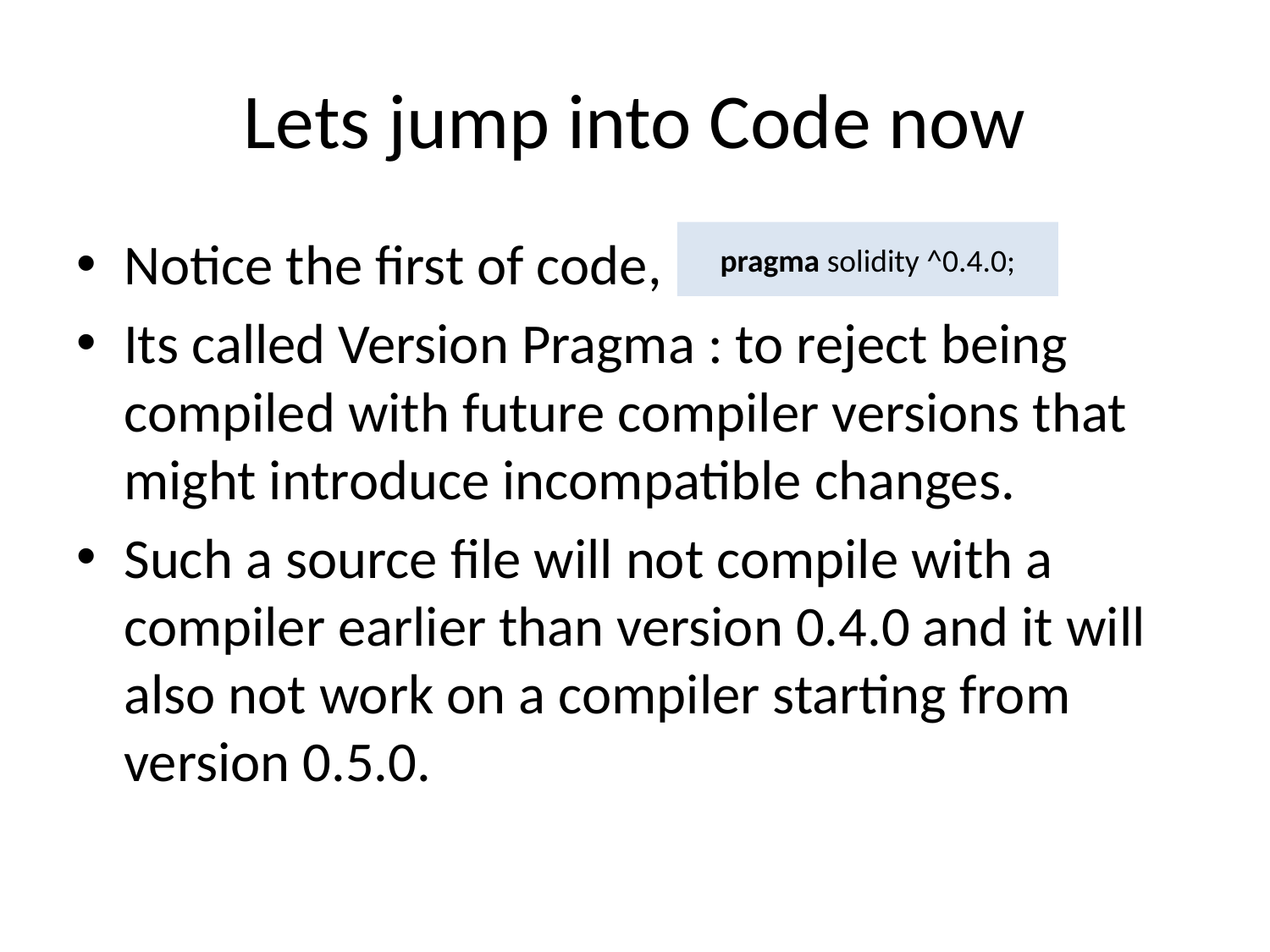

# Lets jump into Code now
Notice the first of code,
Its called Version Pragma : to reject being compiled with future compiler versions that might introduce incompatible changes.
Such a source file will not compile with a compiler earlier than version 0.4.0 and it will also not work on a compiler starting from version 0.5.0.

pragma solidity ^0.4.0;